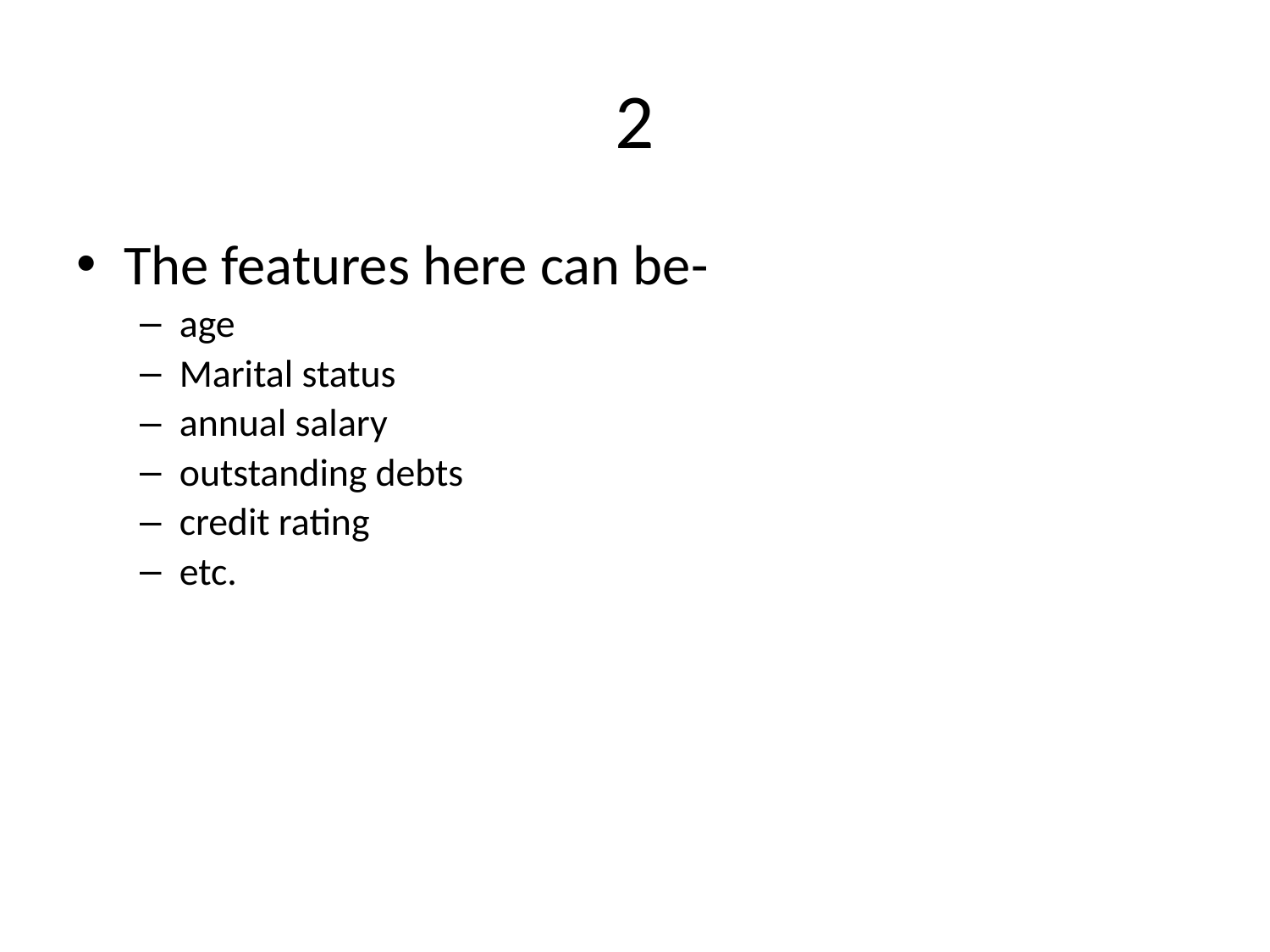

# 2
The features here can be-
age
Marital status
annual salary
outstanding debts
credit rating
etc.